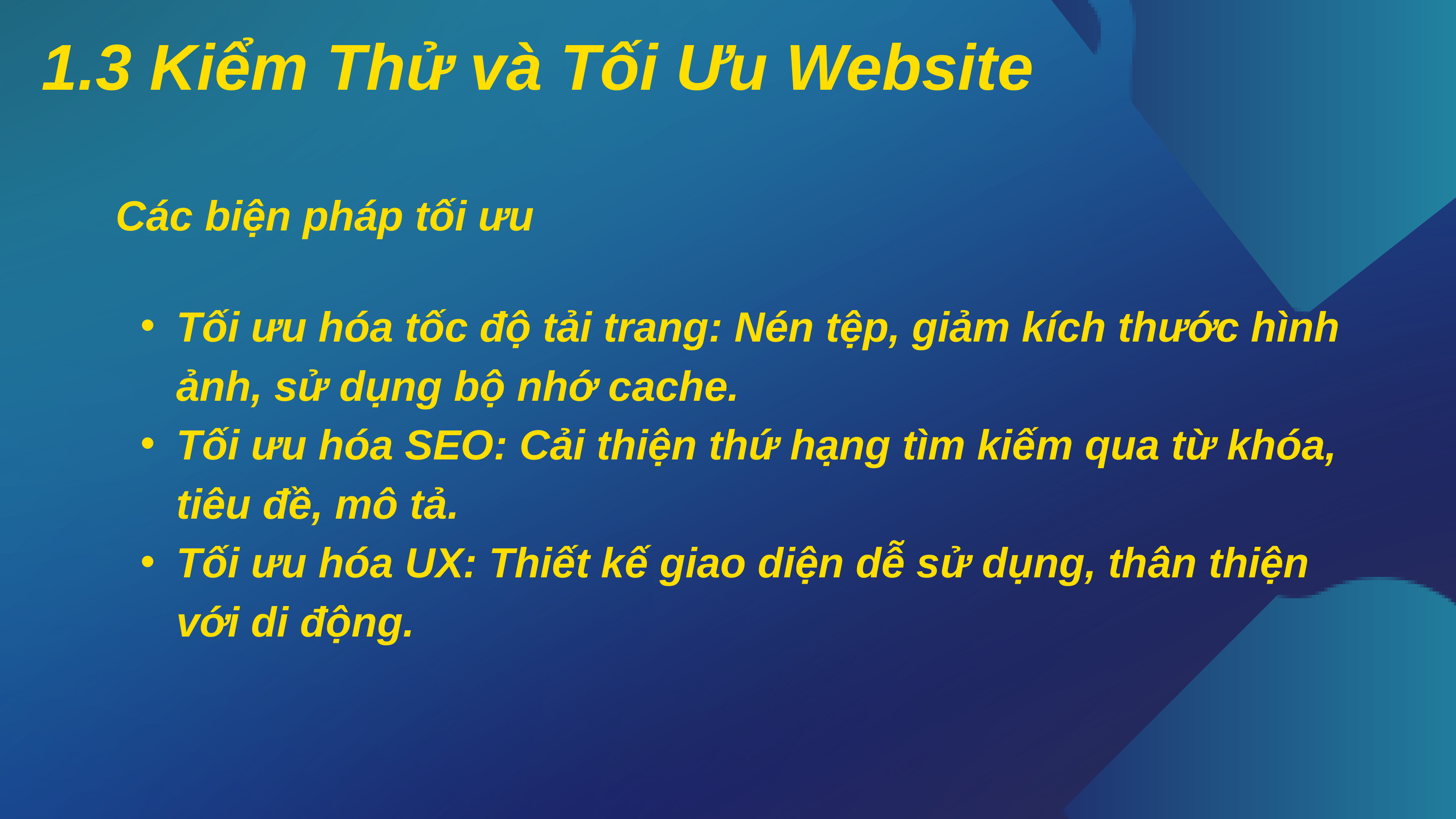

1.3 Kiểm Thử và Tối Ưu Website
Các biện pháp tối ưu
Tối ưu hóa tốc độ tải trang: Nén tệp, giảm kích thước hình ảnh, sử dụng bộ nhớ cache.
Tối ưu hóa SEO: Cải thiện thứ hạng tìm kiếm qua từ khóa, tiêu đề, mô tả.
Tối ưu hóa UX: Thiết kế giao diện dễ sử dụng, thân thiện với di động.